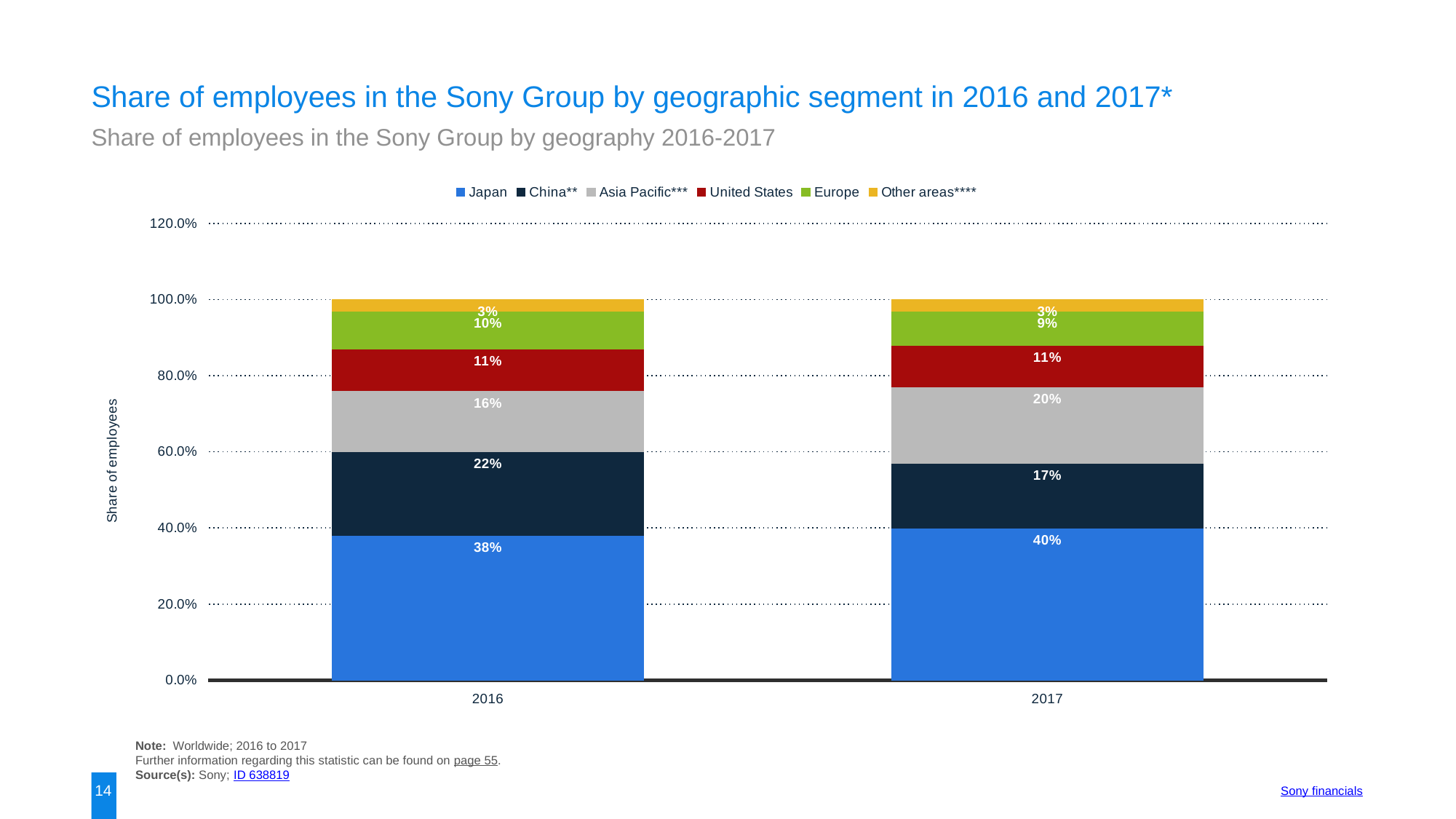

Share of employees in the Sony Group by geographic segment in 2016 and 2017*
Share of employees in the Sony Group by geography 2016-2017

### Chart:

| Category | Japan | China** | Asia Pacific*** | United States | Europe | Other areas**** |
|---|---|---|---|---|---|---|
| 2016 | 0.38 | 0.22 | 0.16 | 0.11 | 0.1 | 0.03 |
| 2017 | 0.4 | 0.17 | 0.2 | 0.11 | 0.09 | 0.03 |
Note:  Worldwide; 2016 to 2017
Further information regarding this statistic can be found on page 55.
Source(s): Sony; ID 638819

14
Sony financials